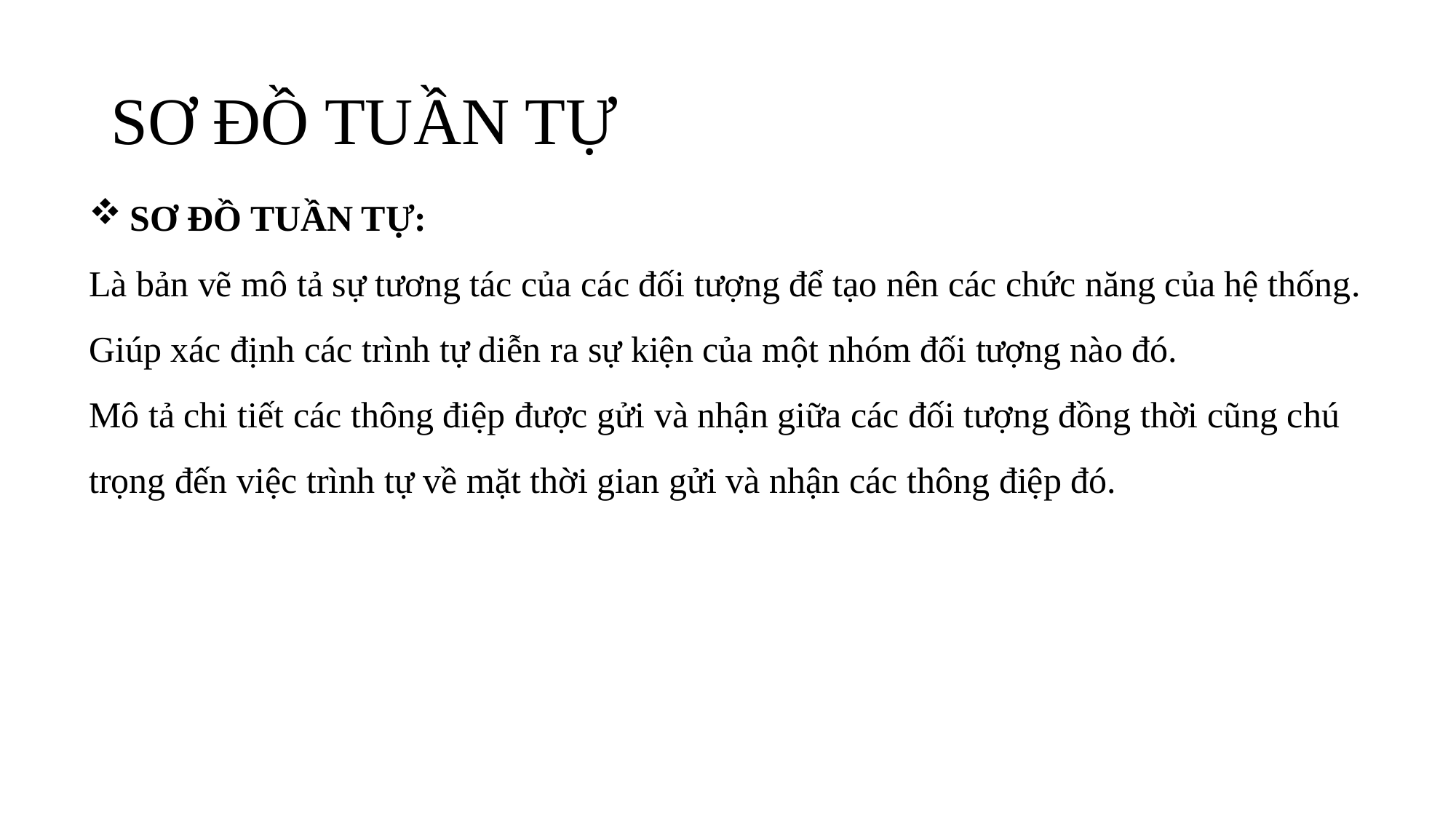

# SƠ ĐỒ TUẦN TỰ
SƠ ĐỒ TUẦN TỰ:
Là bản vẽ mô tả sự tương tác của các đối tượng để tạo nên các chức năng của hệ thống.
Giúp xác định các trình tự diễn ra sự kiện của một nhóm đối tượng nào đó.
Mô tả chi tiết các thông điệp được gửi và nhận giữa các đối tượng đồng thời cũng chú trọng đến việc trình tự về mặt thời gian gửi và nhận các thông điệp đó.